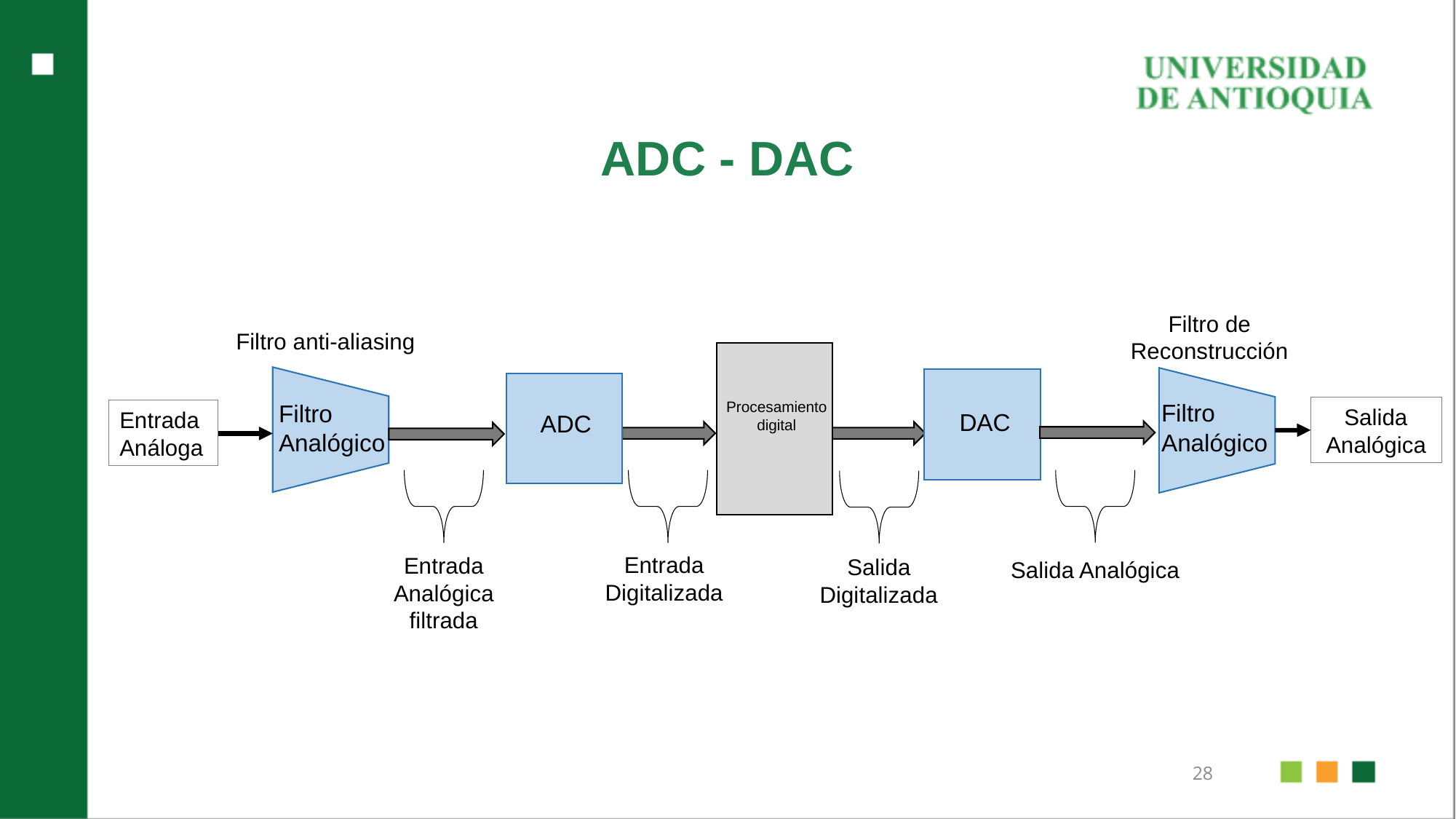

ADC - DAC
Filtro de Reconstrucción
Filtro anti-aliasing

Procesamiento digital
Filtro Analógico
Filtro Analógico
Salida Analógica
Entrada Análoga
DAC
ADC

Entrada Analógica filtrada

Entrada Digitalizada

Salida Analógica

Salida Digitalizada
28